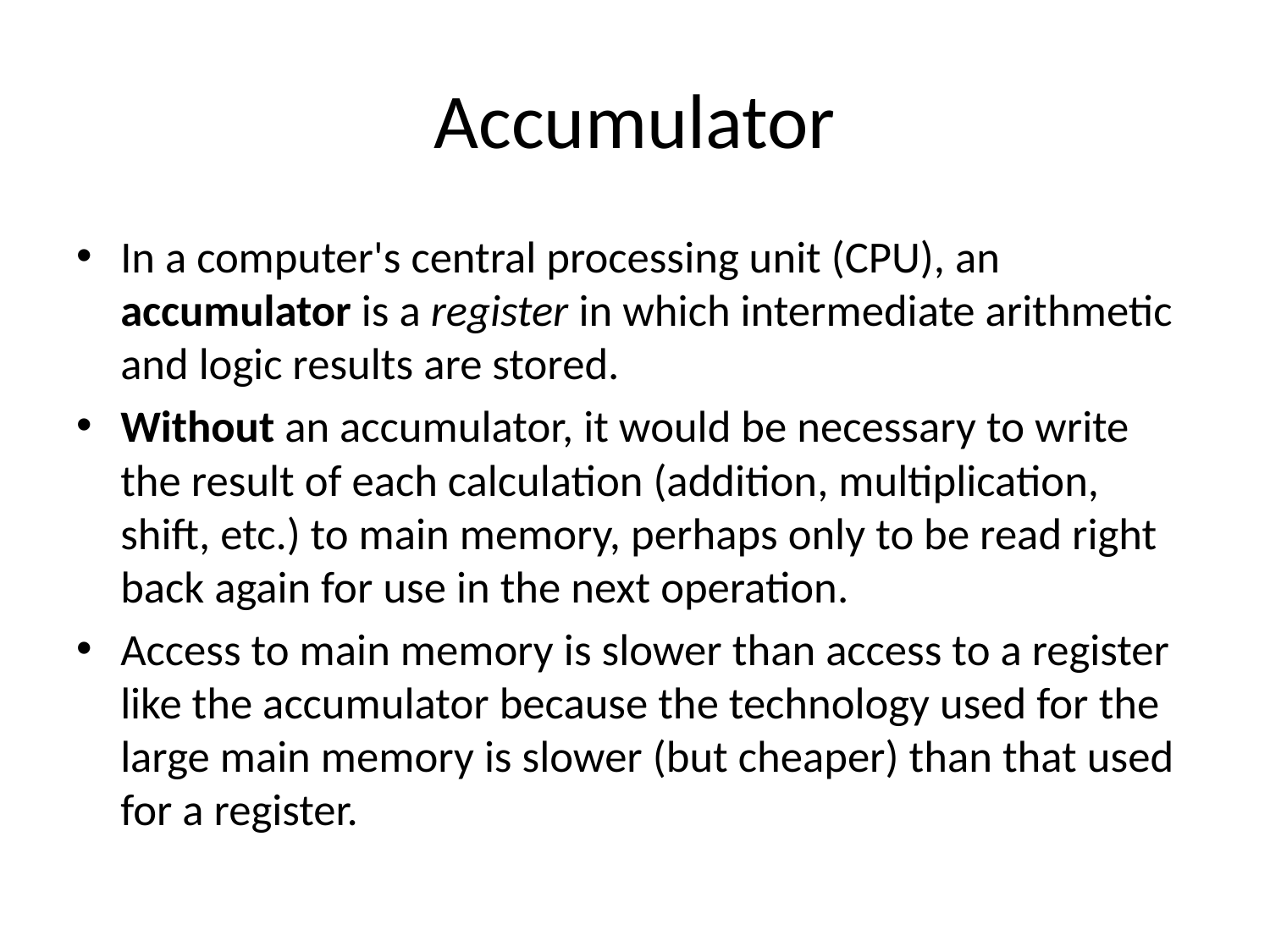

# Accumulator
In a computer's central processing unit (CPU), an accumulator is a register in which intermediate arithmetic and logic results are stored.
Without an accumulator, it would be necessary to write the result of each calculation (addition, multiplication, shift, etc.) to main memory, perhaps only to be read right back again for use in the next operation.
Access to main memory is slower than access to a register like the accumulator because the technology used for the large main memory is slower (but cheaper) than that used for a register.